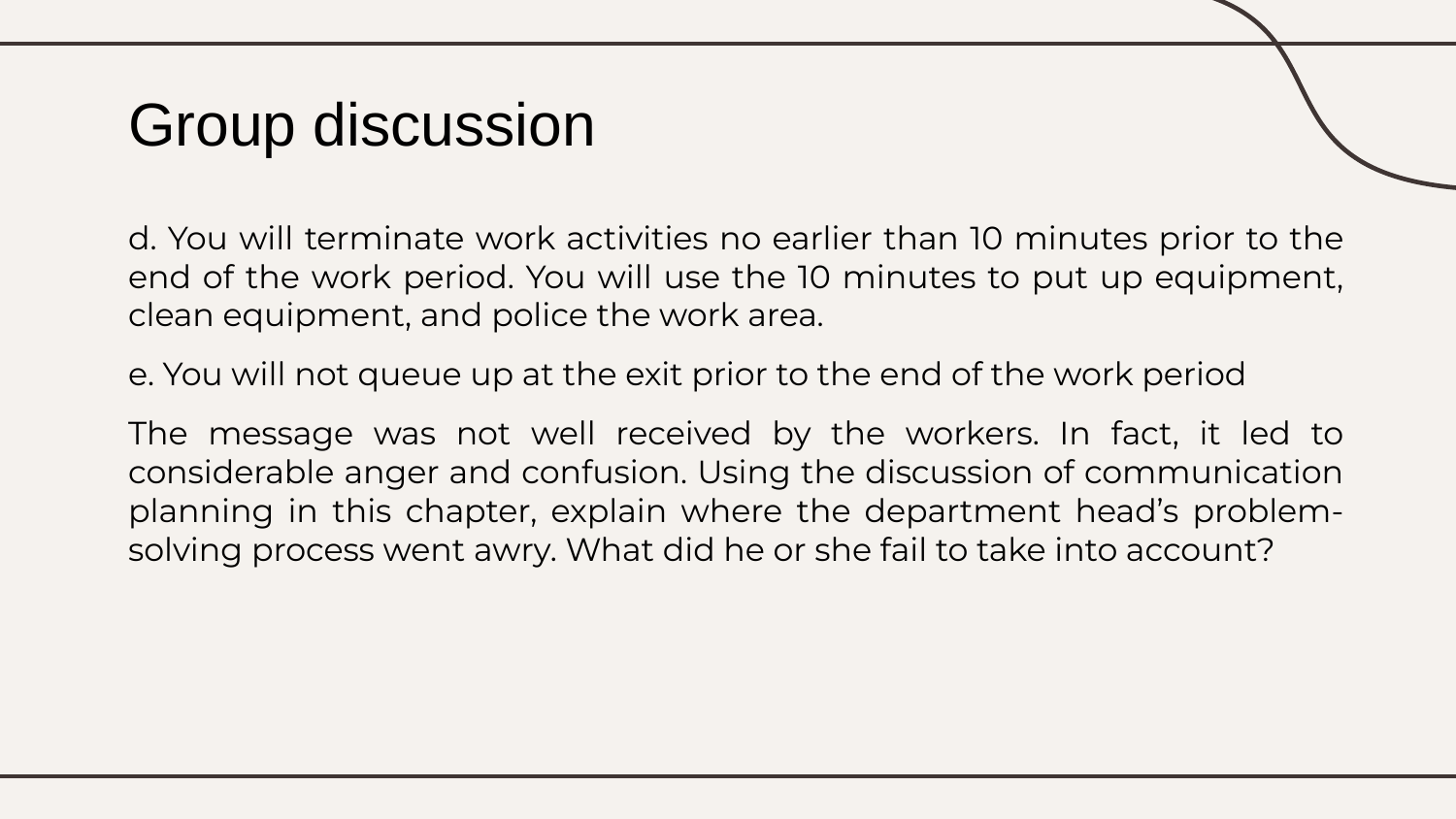

# Group discussion
d. You will terminate work activities no earlier than 10 minutes prior to the end of the work period. You will use the 10 minutes to put up equipment, clean equipment, and police the work area.
e. You will not queue up at the exit prior to the end of the work period
The message was not well received by the workers. In fact, it led to considerable anger and confusion. Using the discussion of communication planning in this chapter, explain where the department head’s problem-solving process went awry. What did he or she fail to take into account?